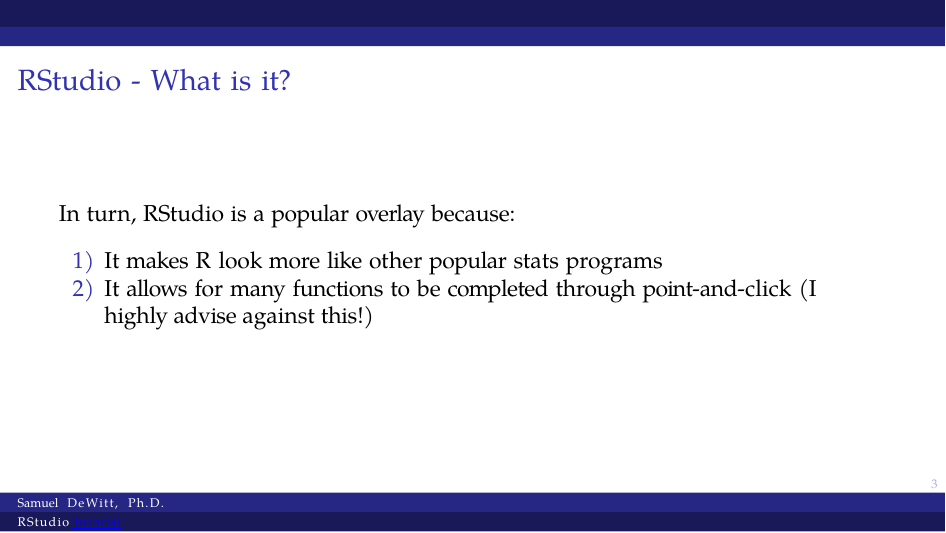

# RStudio - What is it?
In turn, RStudio is a popular overlay because:
It makes R look more like other popular stats programs
It allows for many functions to be completed through point-and-click (I highly advise against this!)
3
Samuel DeWitt, Ph.D. RStudio Tutorial